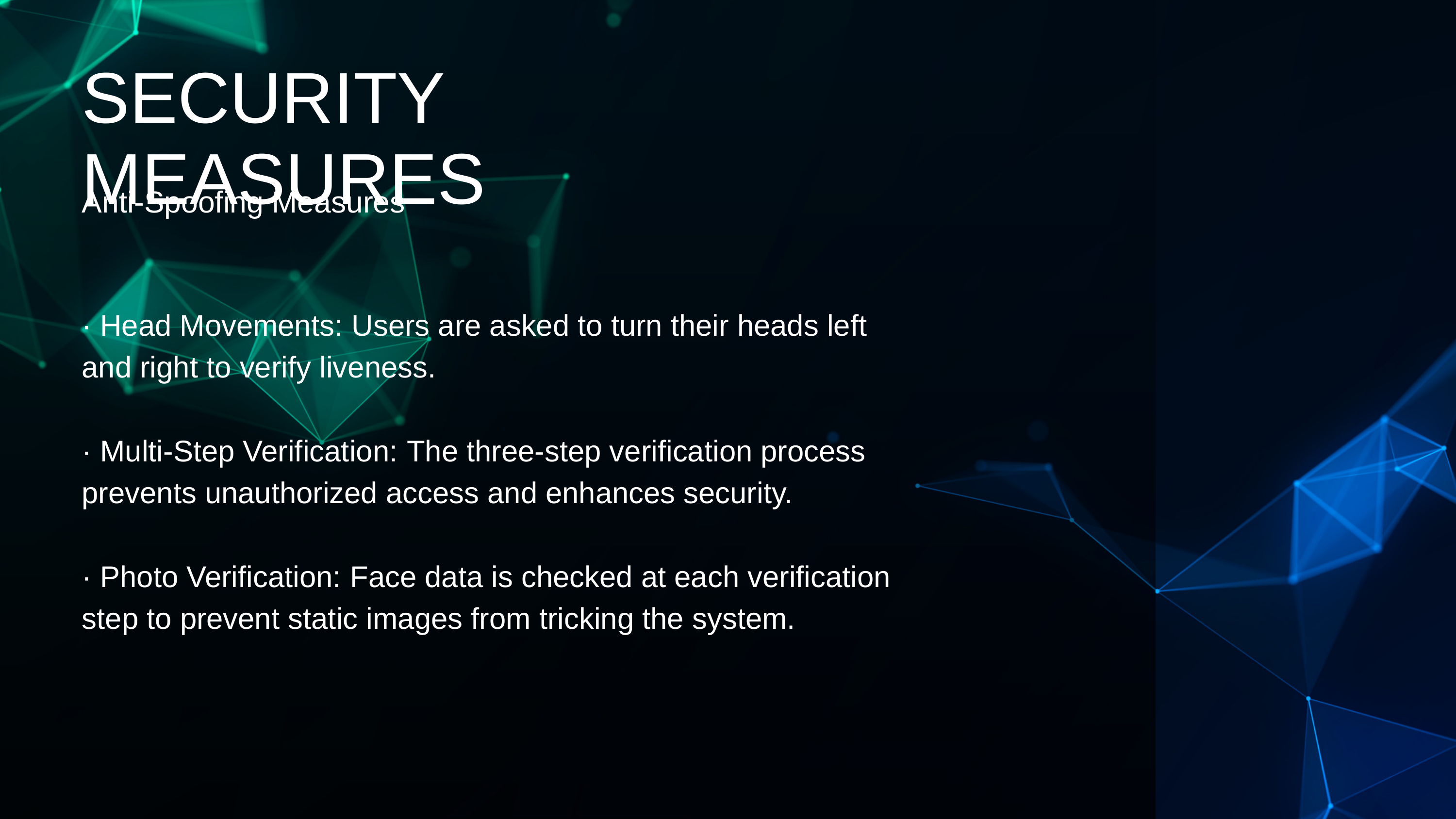

SECURITY MEASURES
Anti-Spoofing Measures
· Head Movements: Users are asked to turn their heads left and right to verify liveness.

· Multi-Step Verification: The three-step verification process prevents unauthorized access and enhances security.

· Photo Verification: Face data is checked at each verification step to prevent static images from tricking the system.